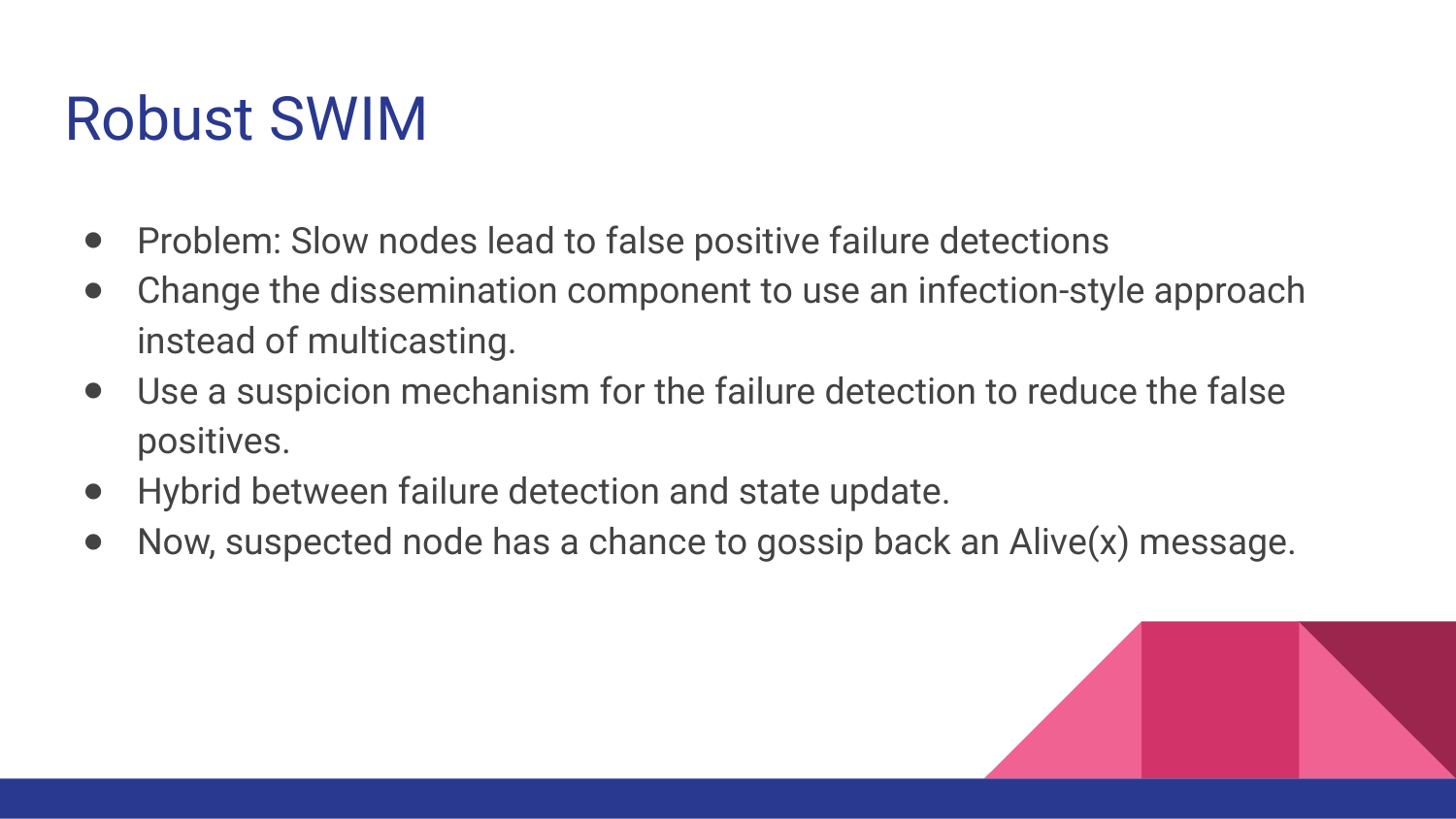

# Robust SWIM
Problem: Slow nodes lead to false positive failure detections
Change the dissemination component to use an infection-style approach instead of multicasting.
Use a suspicion mechanism for the failure detection to reduce the false positives.
Hybrid between failure detection and state update.
Now, suspected node has a chance to gossip back an Alive(x) message.